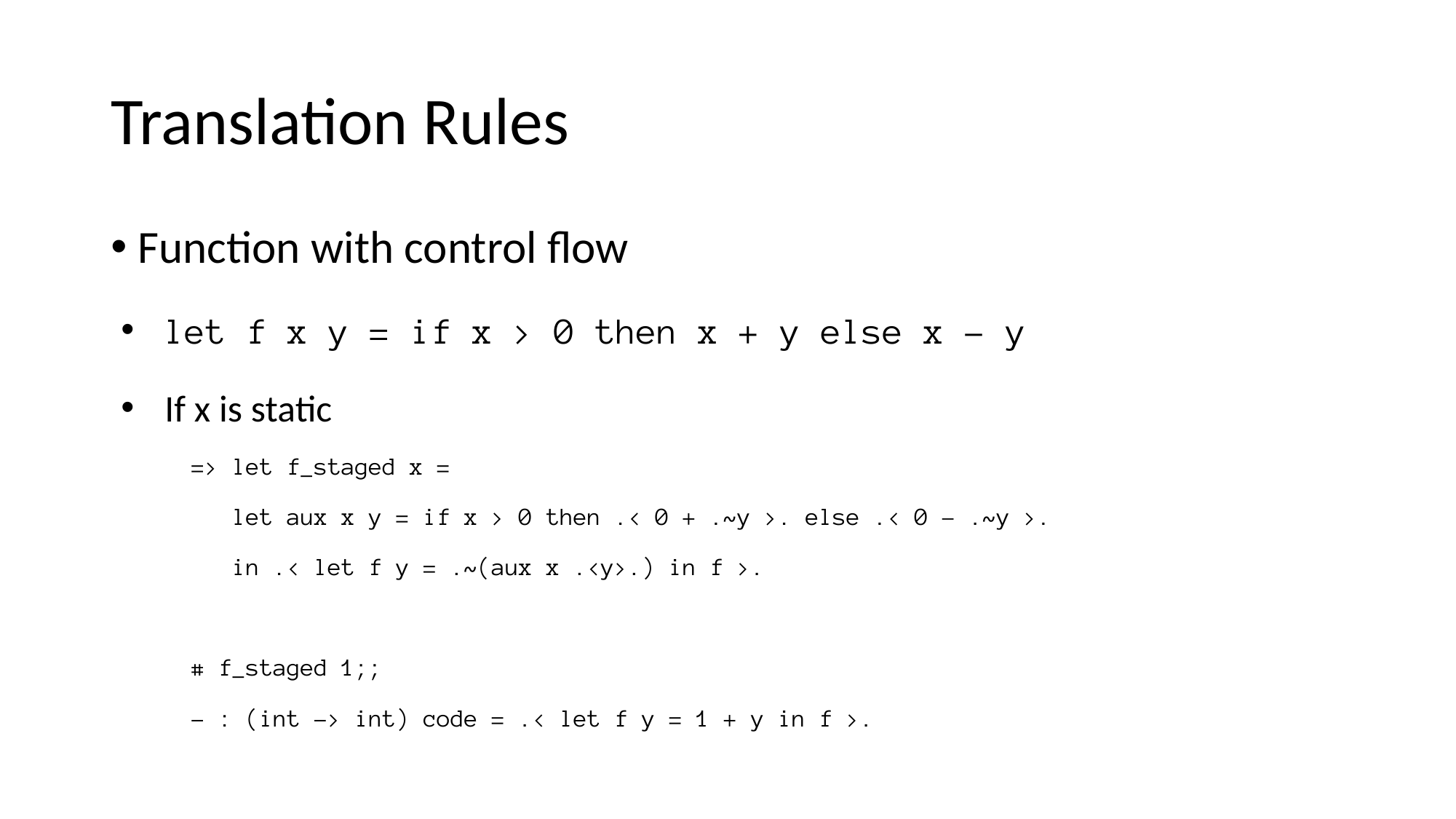

# Translation Rules
Function with control flow
let f x y = if x > 0 then x + y else x - y
If x is static
=> let f_staged x =
   let aux x y = if x > 0 then .< 0 + .~y >. else .< 0 – .~y >.
   in .< let f y = .~(aux x .<y>.) in f >.

# f_staged 1;;
- : (int -> int) code = .< let f y = 1 + y in f >.